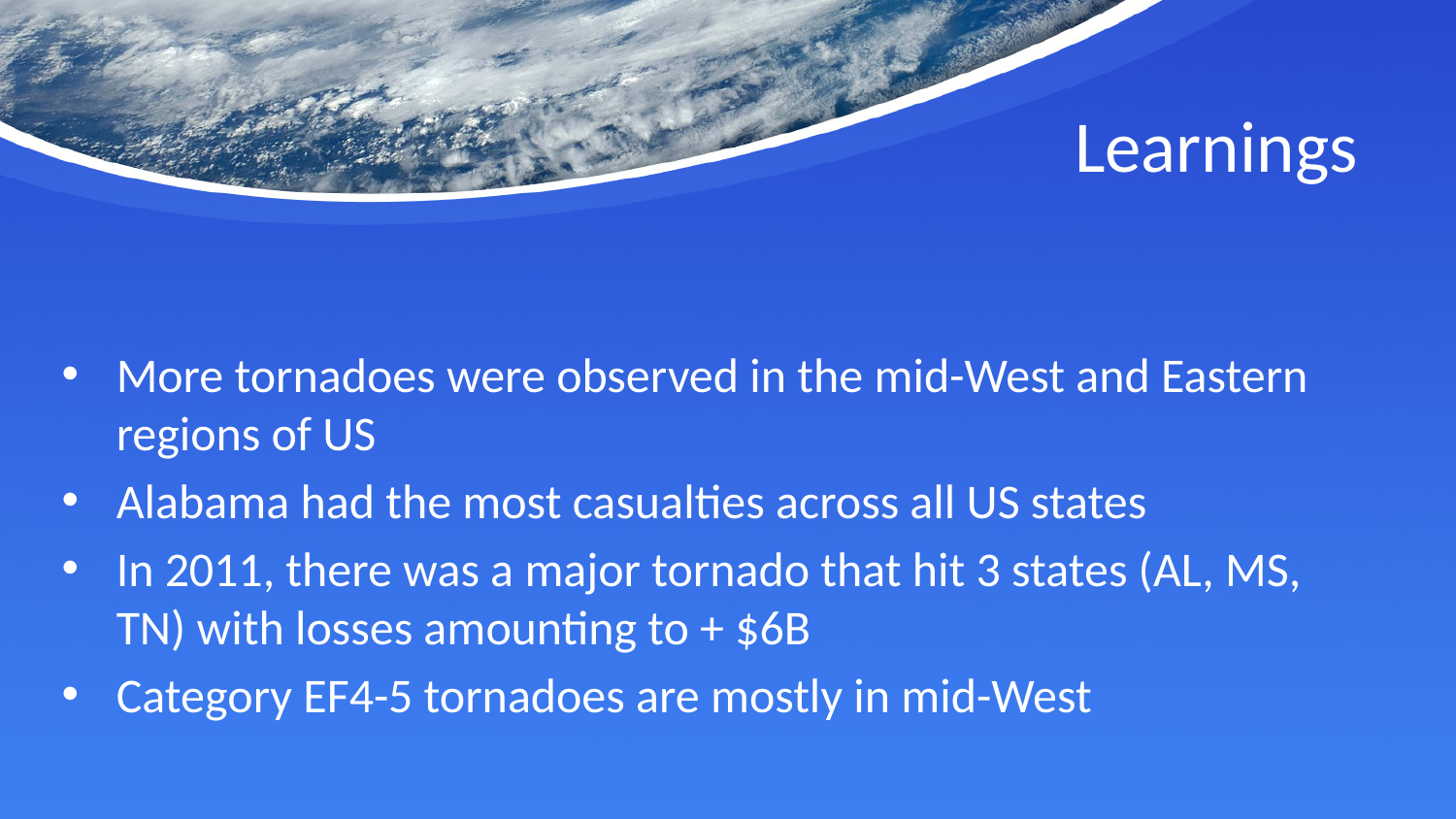

# Learnings
More tornadoes were observed in the mid-West and Eastern regions of US
Alabama had the most casualties across all US states
In 2011, there was a major tornado that hit 3 states (AL, MS, TN) with losses amounting to + $6B
Category EF4-5 tornadoes are mostly in mid-West